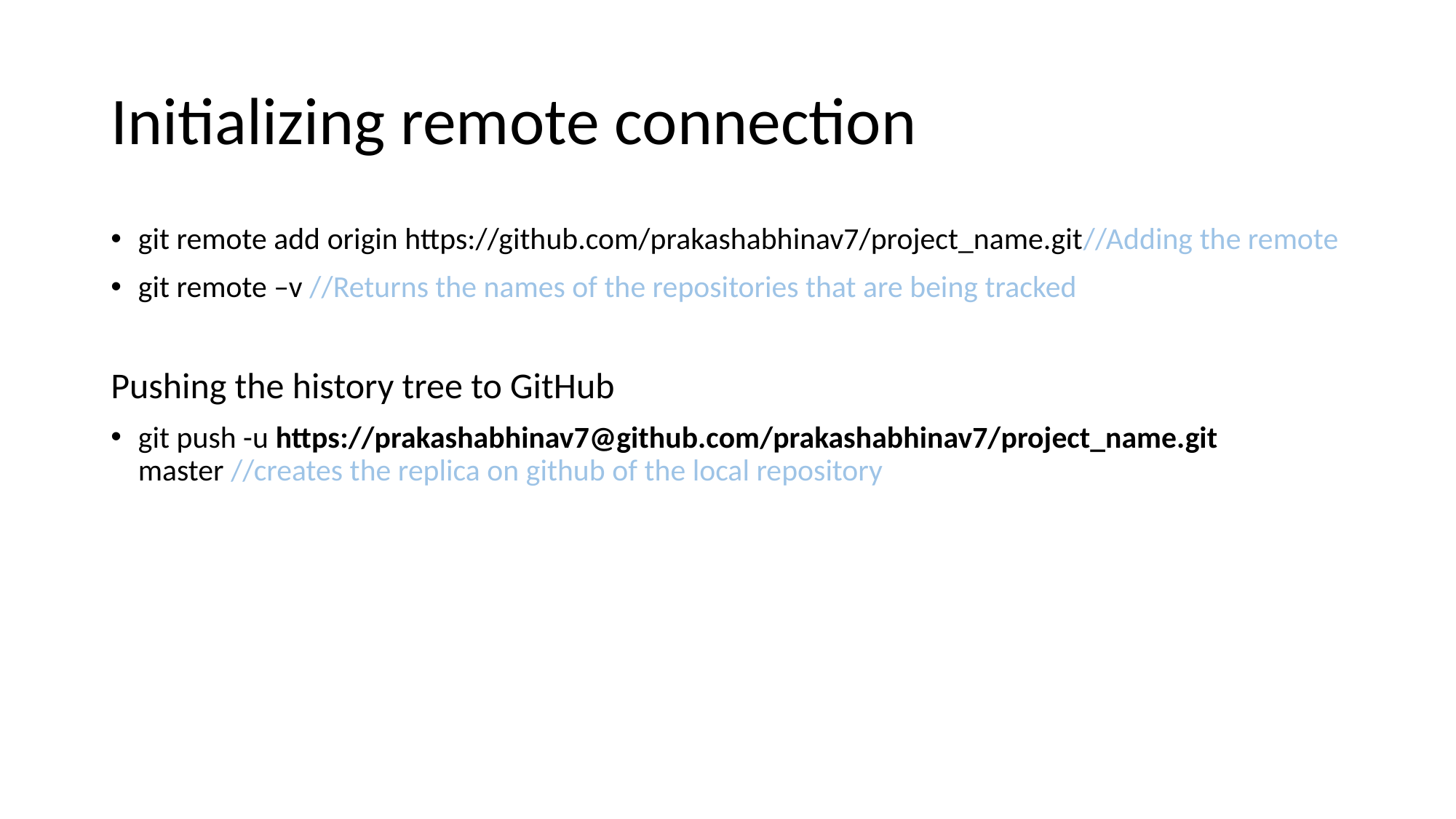

# Initializing remote connection
git remote add origin https://github.com/prakashabhinav7/project_name.git//Adding the remote
git remote –v //Returns the names of the repositories that are being tracked

Pushing the history tree to GitHub
git push -u https://prakashabhinav7@github.com/prakashabhinav7/project_name.git master //creates the replica on github of the local repository